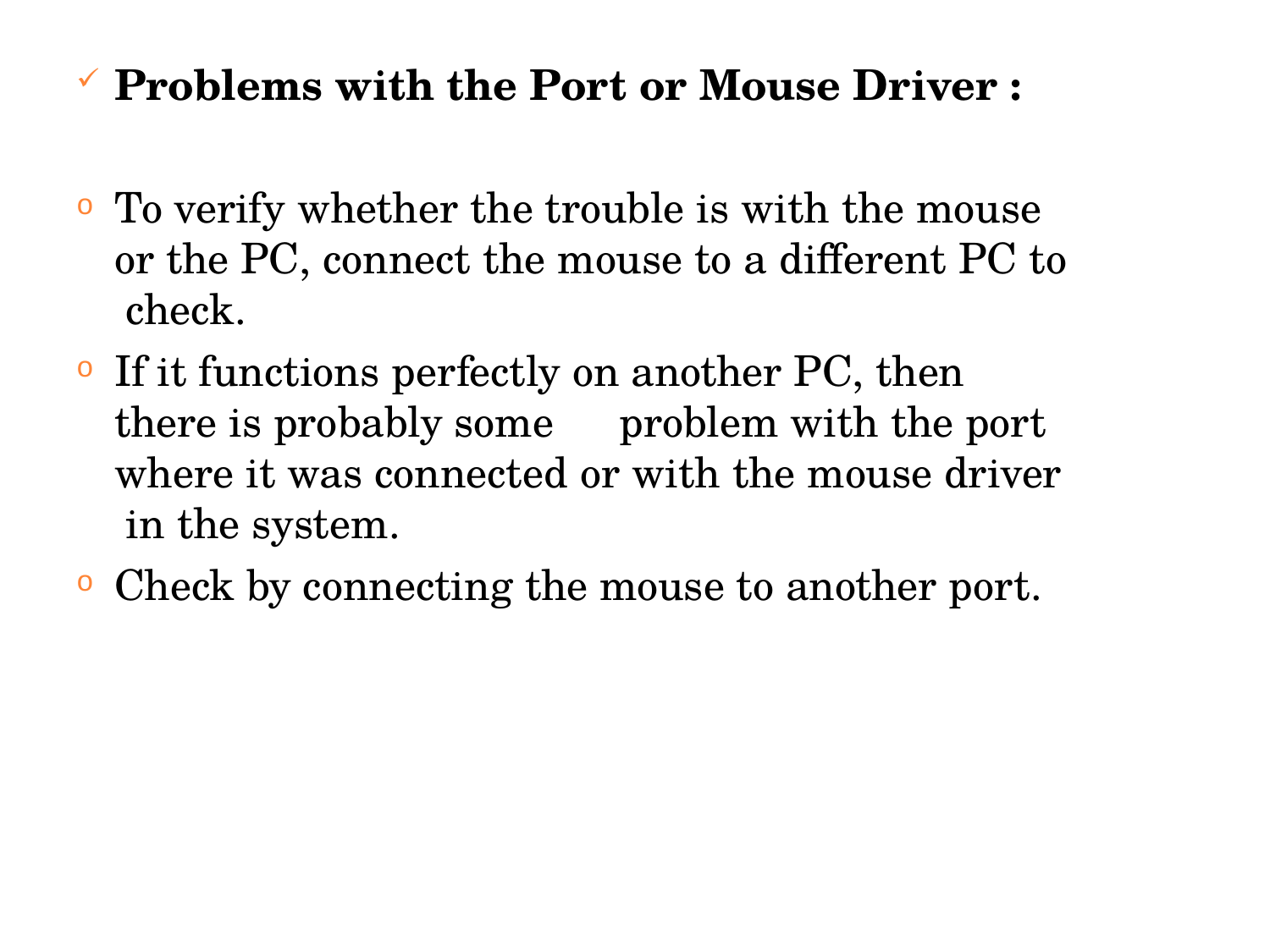

Problems with the Port or Mouse Driver :

To verify whether the trouble is with the mouse  or the PC, connect the mouse to a different PC to  check.
If it functions perfectly on another PC, then  there is probably some	problem with the port  where it was connected or with the mouse driver  in the system.
Check by connecting the mouse to another port.
22